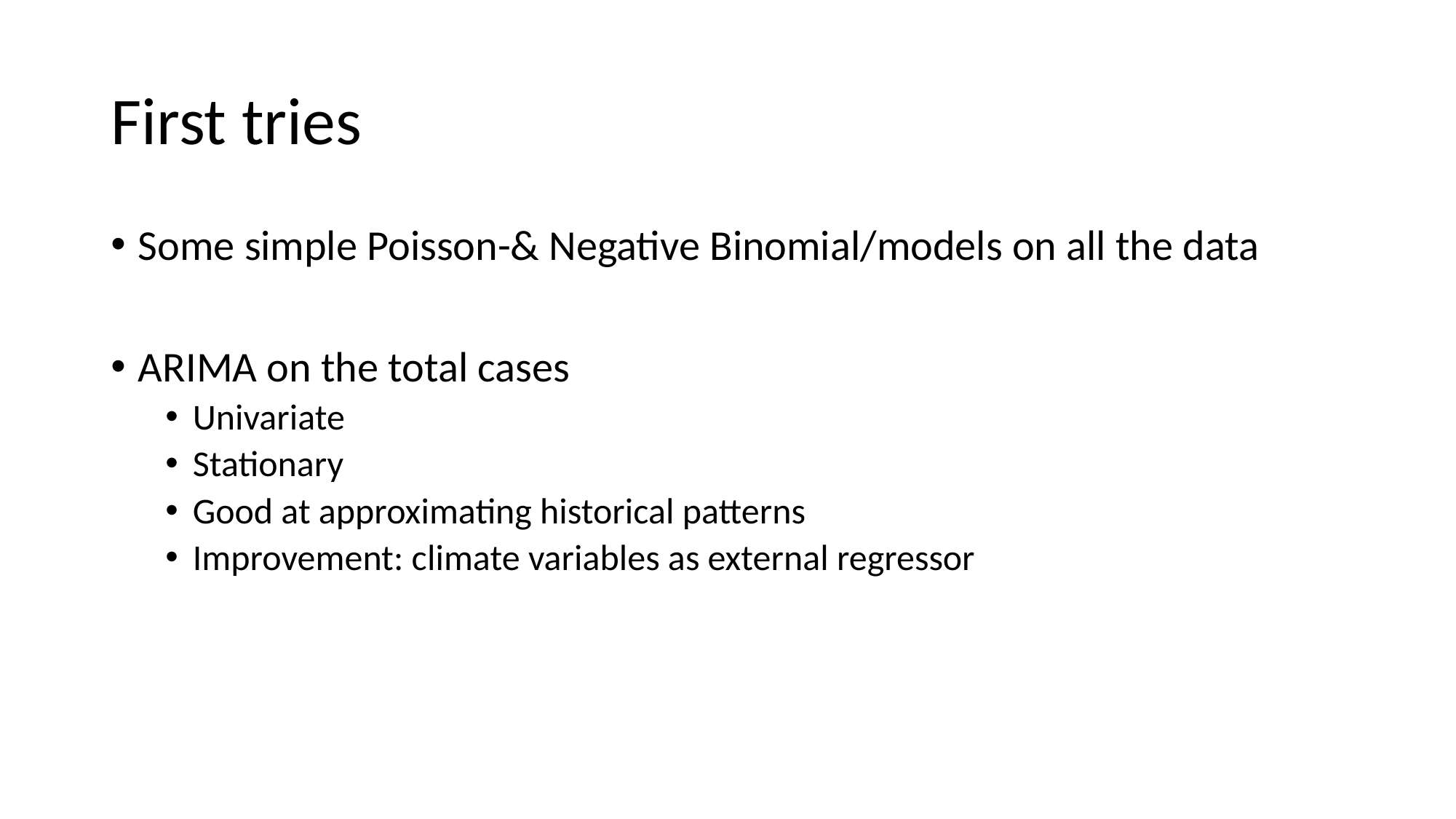

# First tries
Some simple Poisson-& Negative Binomial/models on all the data

ARIMA on the total cases
Univariate
Stationary
Good at approximating historical patterns
Improvement: climate variables as external regressor